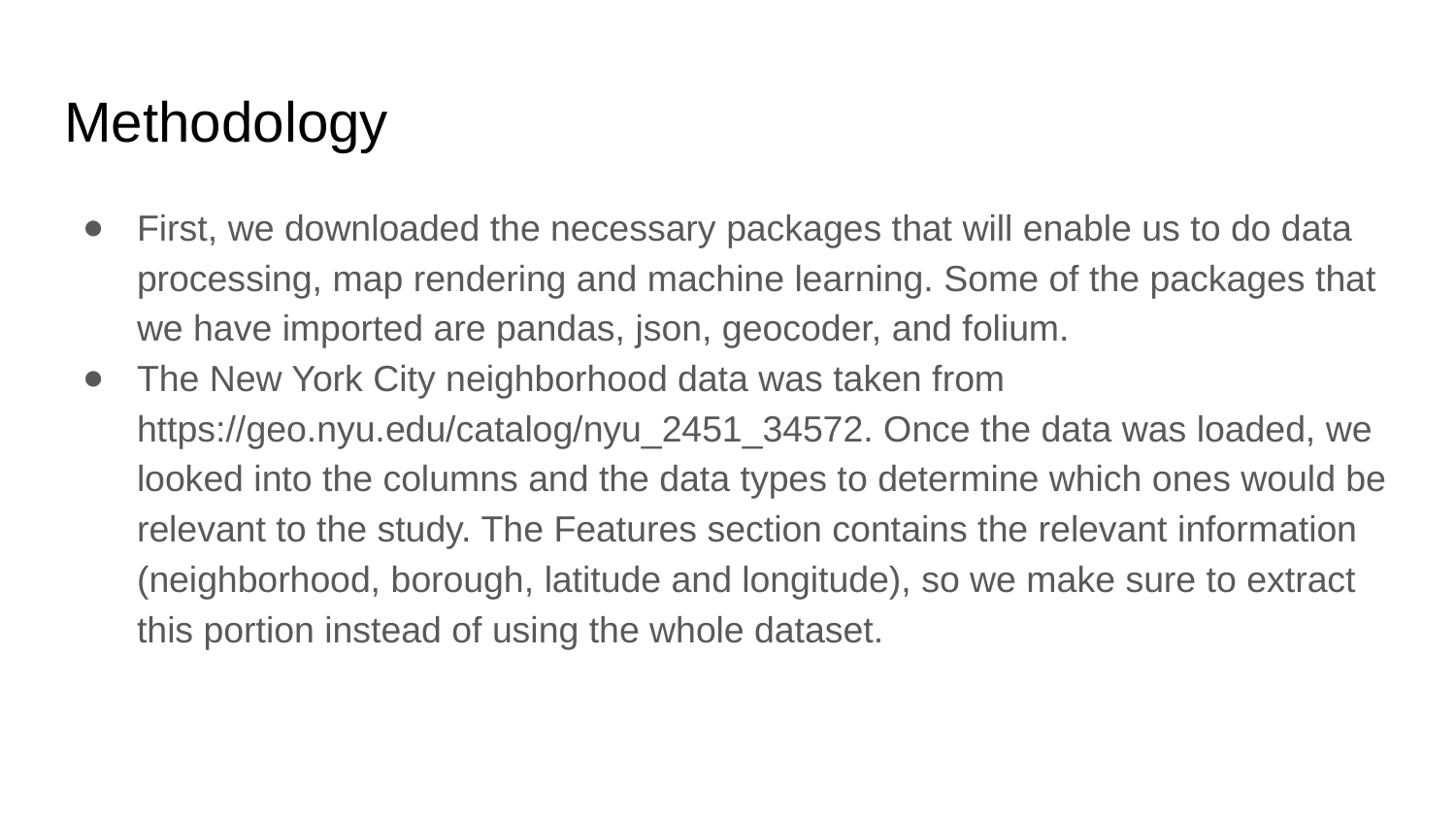

# Methodology
First, we downloaded the necessary packages that will enable us to do data processing, map rendering and machine learning. Some of the packages that we have imported are pandas, json, geocoder, and folium.
The New York City neighborhood data was taken from https://geo.nyu.edu/catalog/nyu_2451_34572. Once the data was loaded, we looked into the columns and the data types to determine which ones would be relevant to the study. The Features section contains the relevant information (neighborhood, borough, latitude and longitude), so we make sure to extract this portion instead of using the whole dataset.